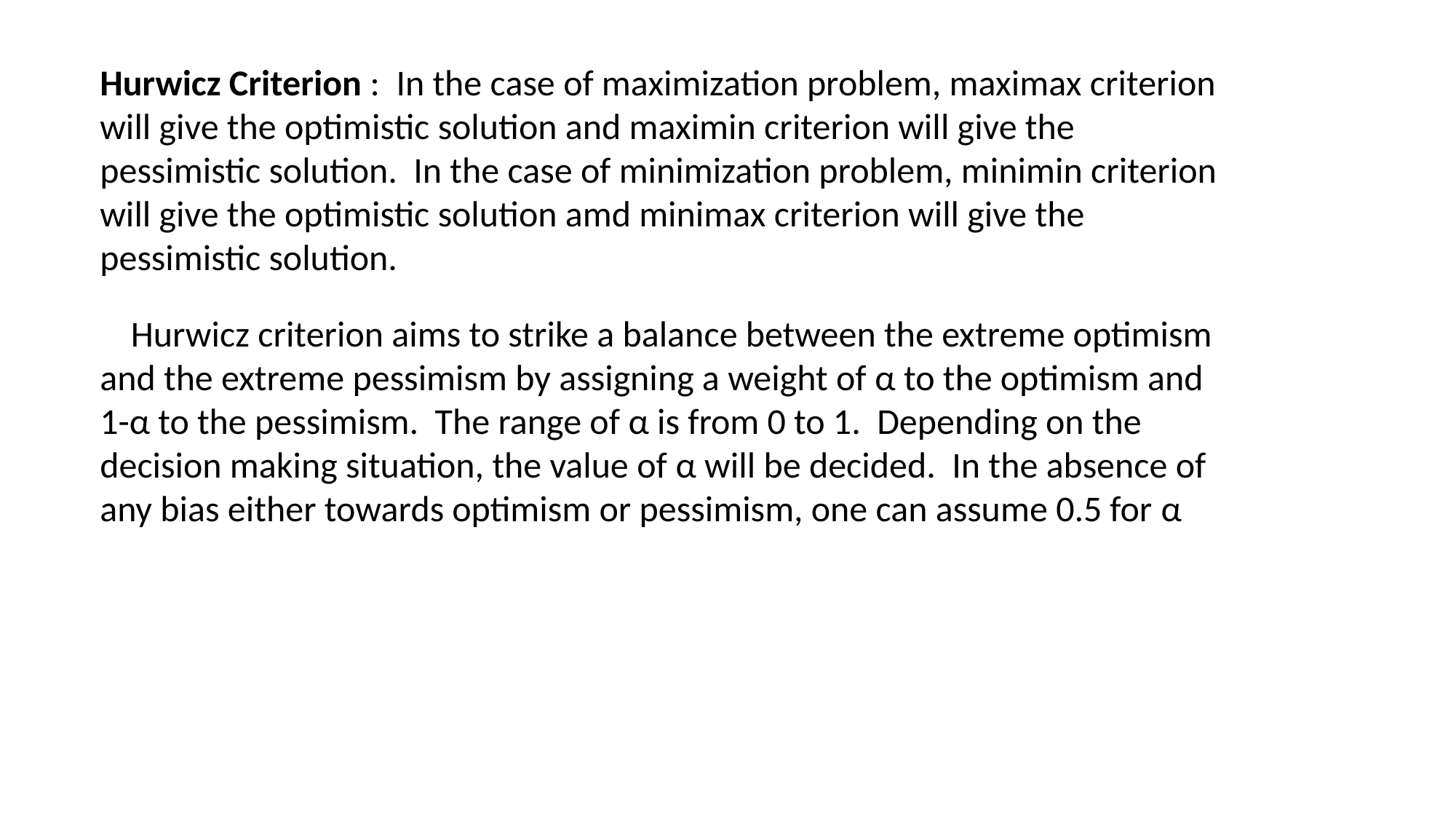

Hurwicz Criterion :  In the case of maximization problem, maximax criterion will give the optimistic solution and maximin criterion will give the pessimistic solution.  In the case of minimization problem, minimin criterion will give the optimistic solution amd minimax criterion will give the pessimistic solution.

     Hurwicz criterion aims to strike a balance between the extreme optimism and the extreme pessimism by assigning a weight of α to the optimism and 1-α to the pessimism.  The range of α is from 0 to 1.  Depending on the decision making situation, the value of α will be decided.  In the absence of any bias either towards optimism or pessimism, one can assume 0.5 for α